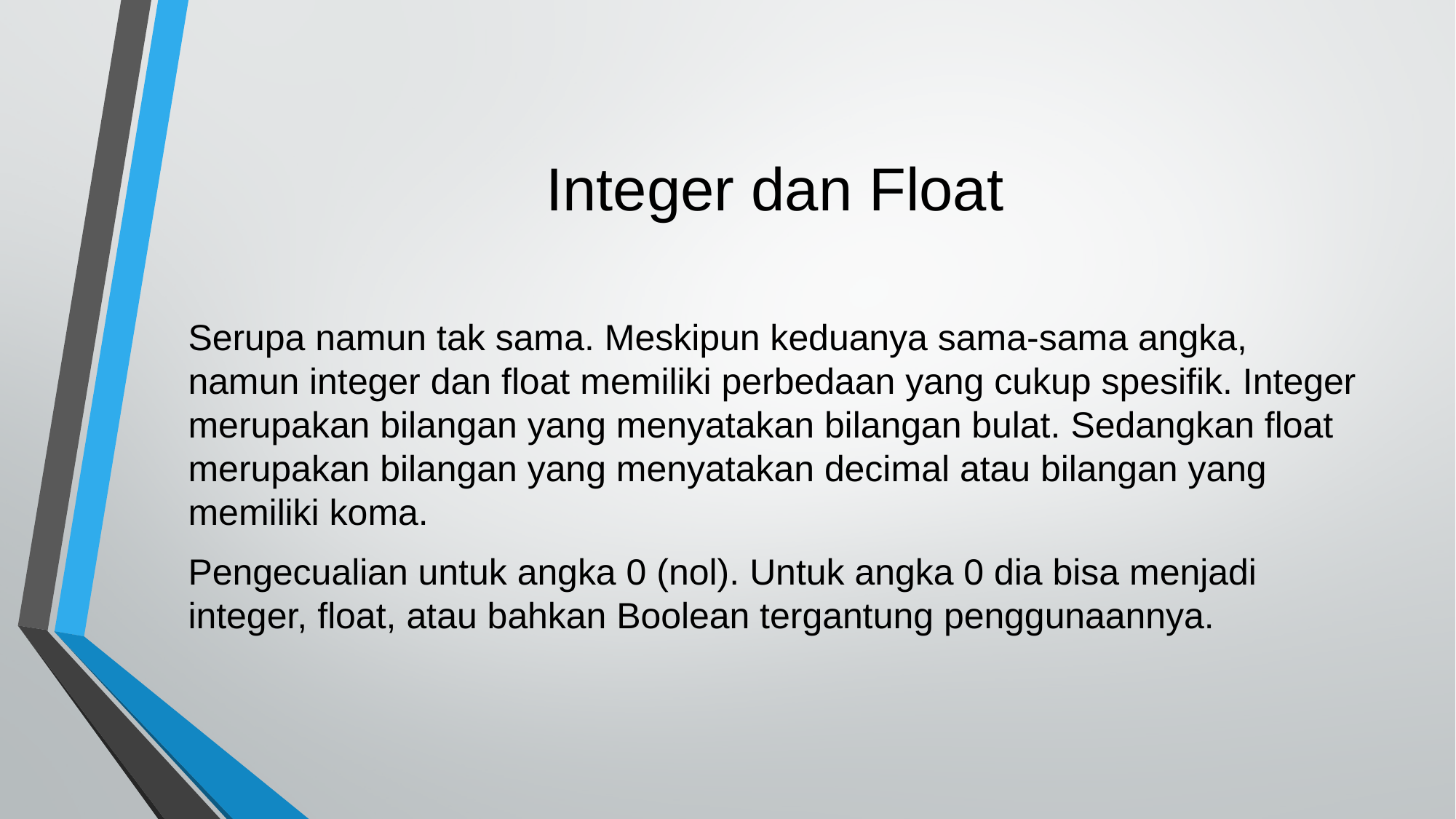

# Integer dan Float

Serupa namun tak sama. Meskipun keduanya sama-sama angka, namun integer dan float memiliki perbedaan yang cukup spesifik. Integer merupakan bilangan yang menyatakan bilangan bulat. Sedangkan float merupakan bilangan yang menyatakan decimal atau bilangan yang memiliki koma.
Pengecualian untuk angka 0 (nol). Untuk angka 0 dia bisa menjadi integer, float, atau bahkan Boolean tergantung penggunaannya.